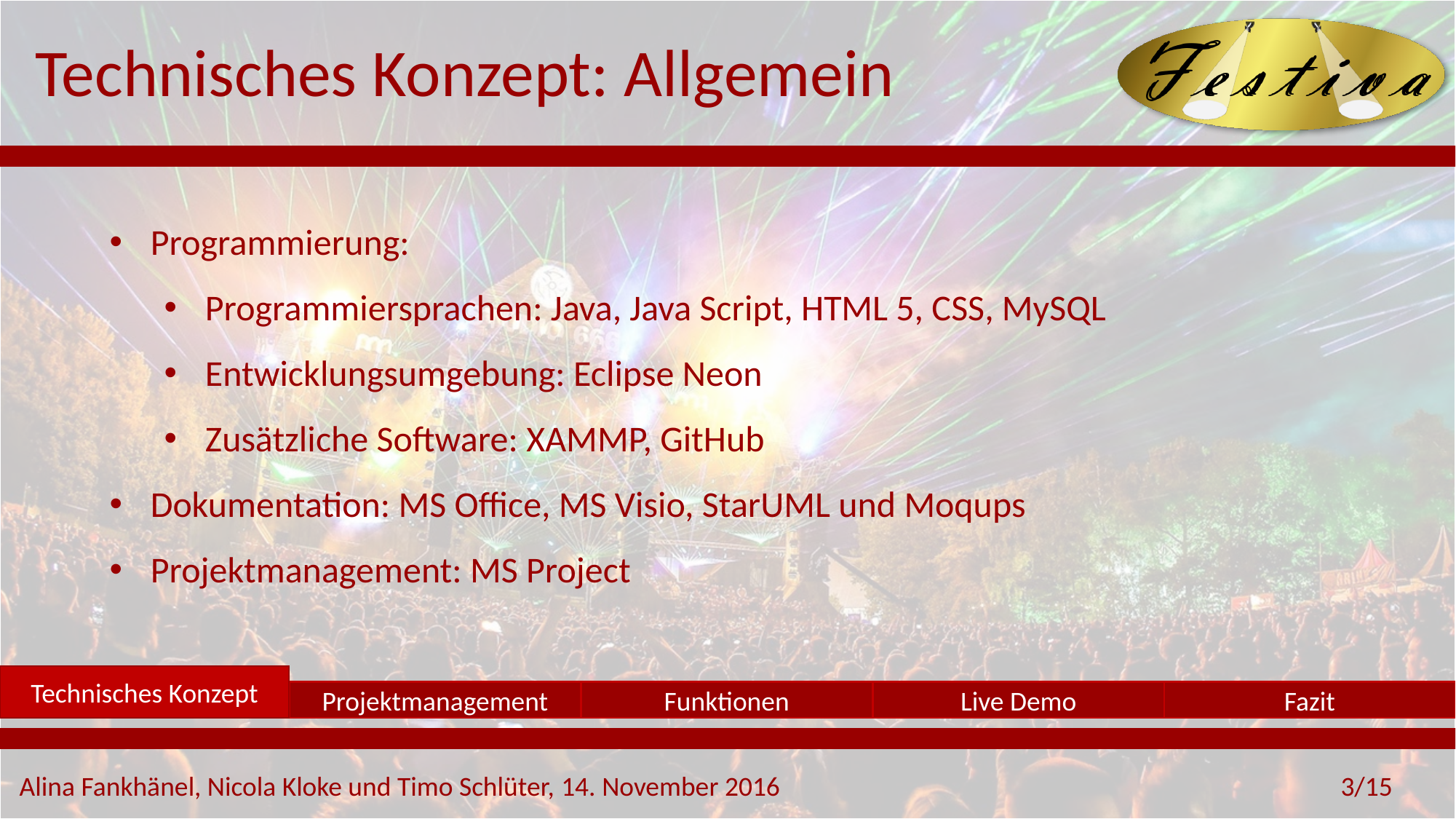

# Technisches Konzept: Allgemein
Programmierung:
Programmiersprachen: Java, Java Script, HTML 5, CSS, MySQL
Entwicklungsumgebung: Eclipse Neon
Zusätzliche Software: XAMMP, GitHub
Dokumentation: MS Office, MS Visio, StarUML und Moqups
Projektmanagement: MS Project

Technisches Konzept
Projektmanagement
Funktionen
Live Demo
Fazit